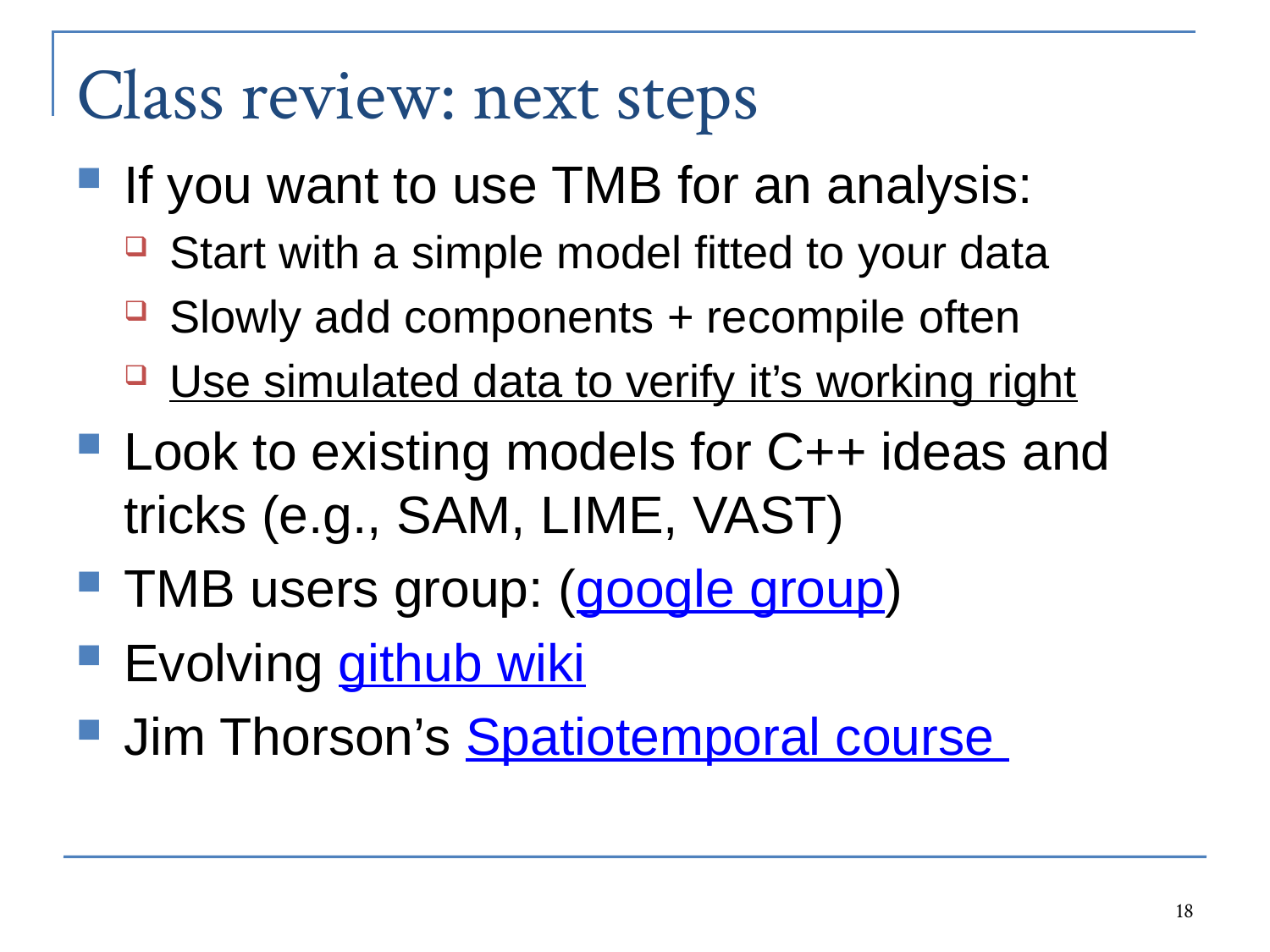

# Class review: next steps
If you want to use TMB for an analysis:
Start with a simple model fitted to your data
Slowly add components + recompile often
Use simulated data to verify it’s working right
Look to existing models for C++ ideas and tricks (e.g., SAM, LIME, VAST)
TMB users group: (google group)
Evolving github wiki
Jim Thorson’s Spatiotemporal course
18